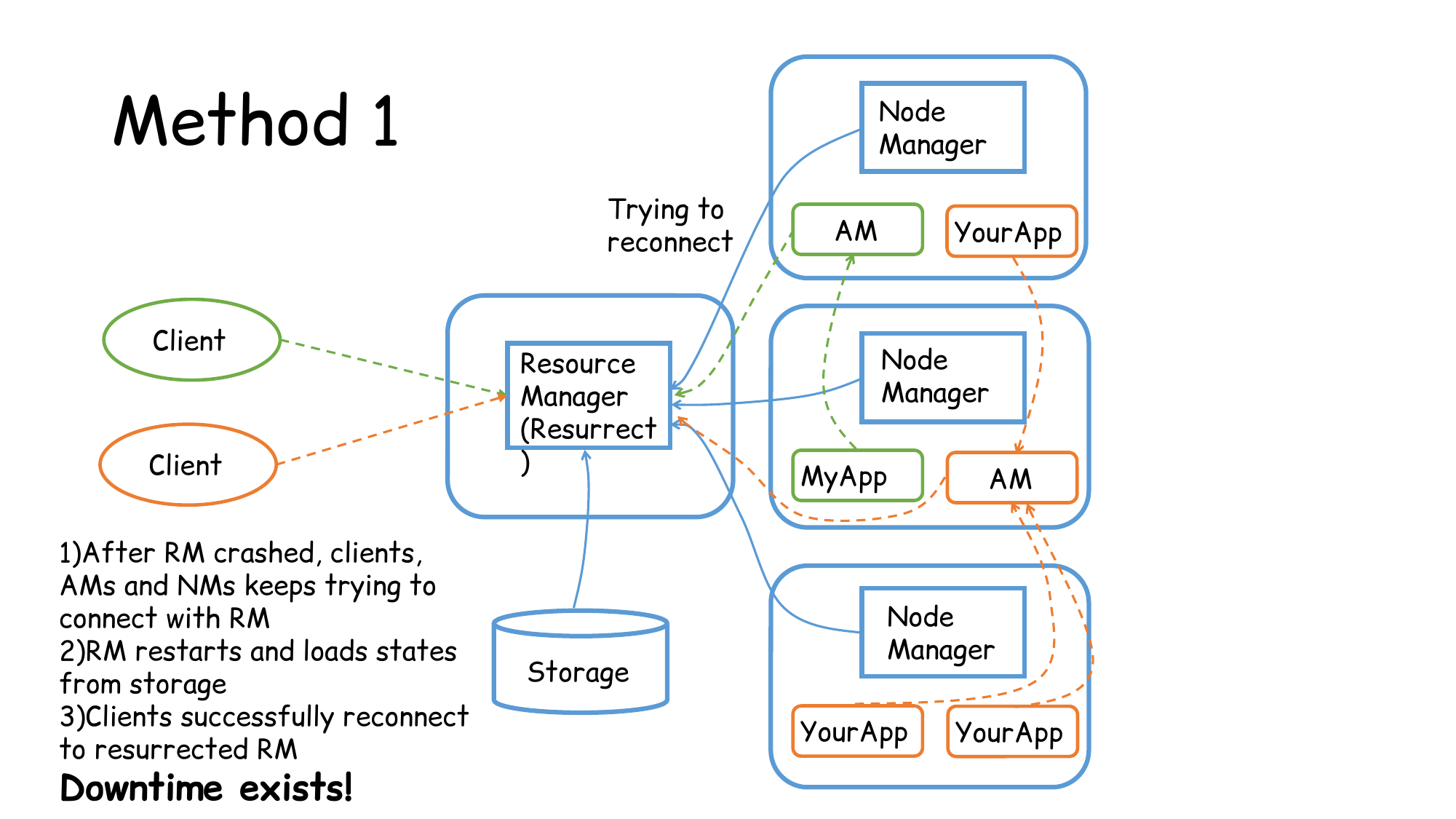

# Method 1

Node
Manager

Trying to reconnect

AM
YourApp

Client

Node
Manager
Resource
Manager
(Resurrect)

Client

MyApp
AM

1)After RM crashed, clients, AMs and NMs keeps trying to connect with RM
2)RM restarts and loads states from storage
3)Clients successfully reconnect to resurrected RM
Downtime exists!

Node
Manager

Storage

YourApp
YourApp